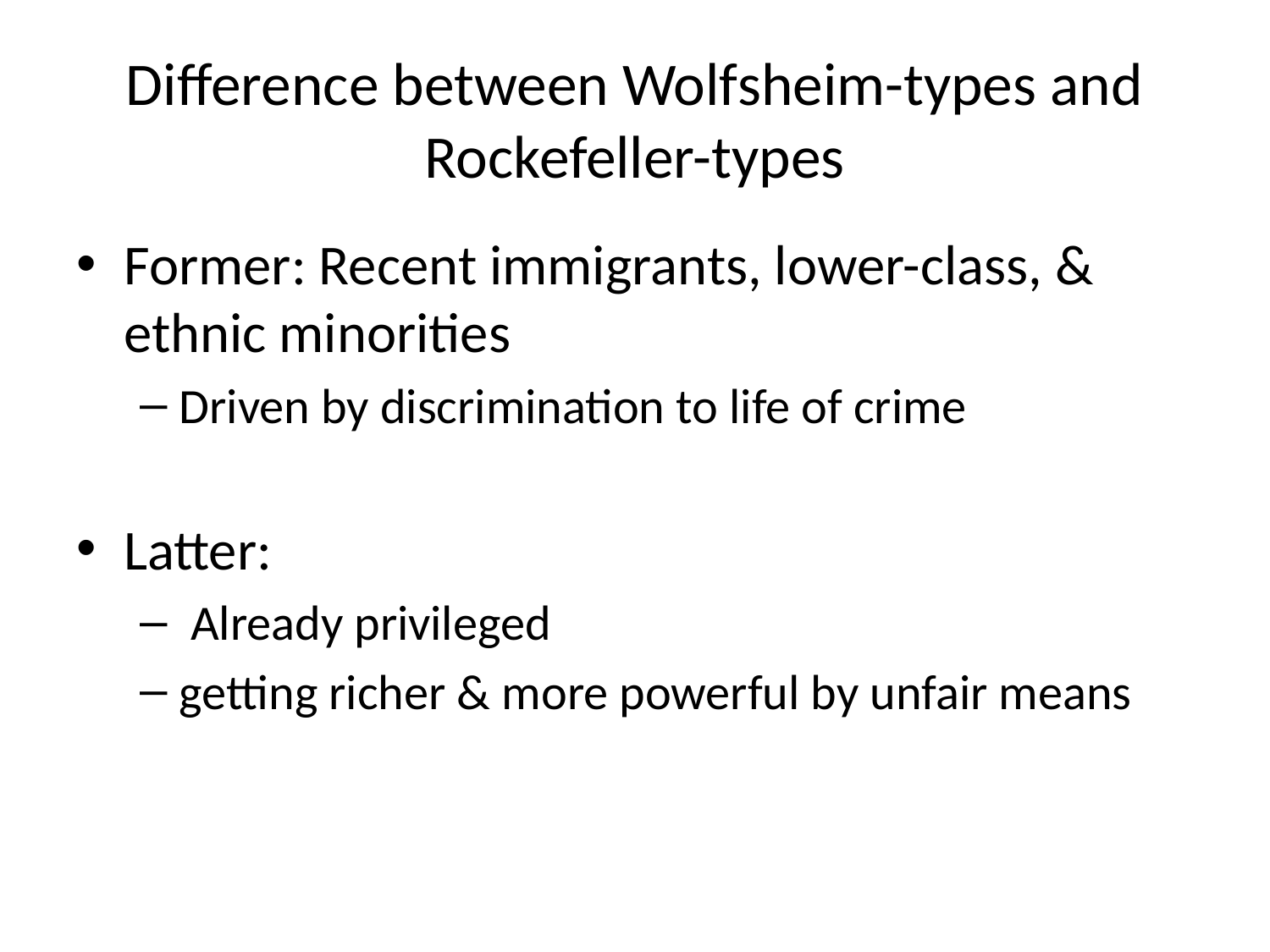

# Difference between Wolfsheim-types and Rockefeller-types
Former: Recent immigrants, lower-class, & ethnic minorities
Driven by discrimination to life of crime

Latter:
 Already privileged
getting richer & more powerful by unfair means